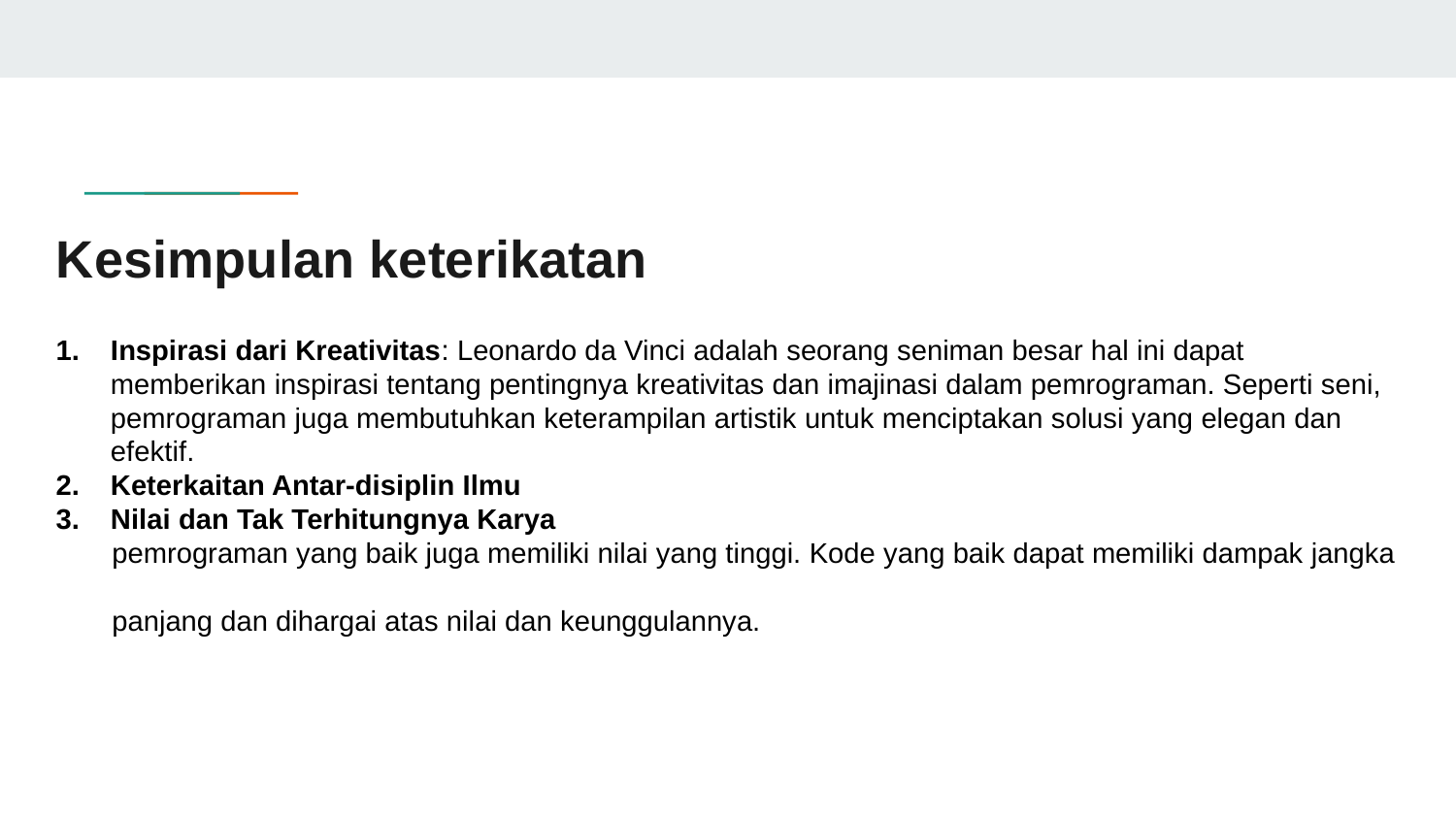

# Kesimpulan keterikatan
Inspirasi dari Kreativitas: Leonardo da Vinci adalah seorang seniman besar hal ini dapat memberikan inspirasi tentang pentingnya kreativitas dan imajinasi dalam pemrograman. Seperti seni, pemrograman juga membutuhkan keterampilan artistik untuk menciptakan solusi yang elegan dan efektif.
Keterkaitan Antar-disiplin Ilmu
Nilai dan Tak Terhitungnya Karya
       pemrograman yang baik juga memiliki nilai yang tinggi. Kode yang baik dapat memiliki dampak jangka
       panjang dan dihargai atas nilai dan keunggulannya.